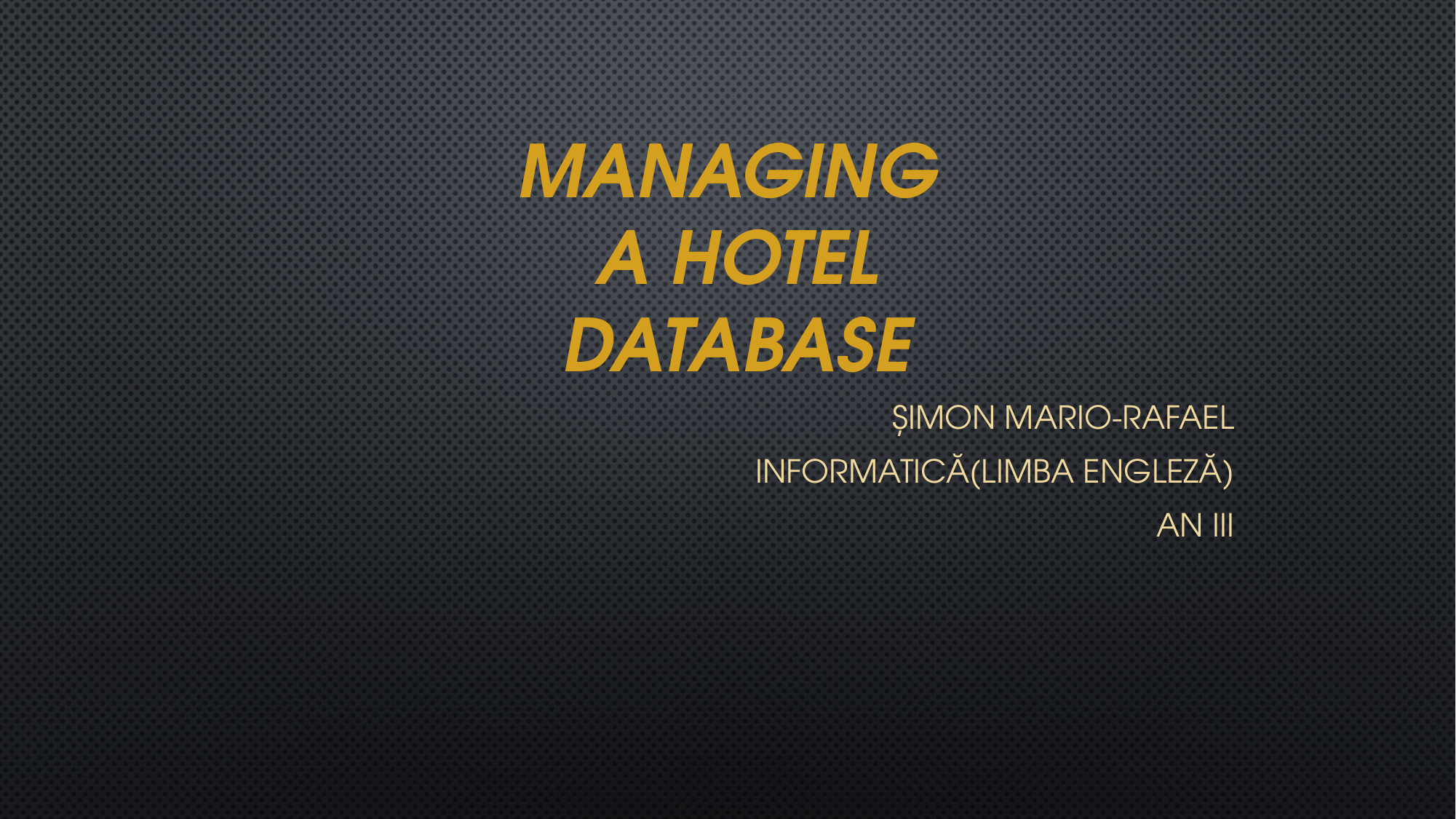

# Managing a hotel database
Șimon Mario-Rafael
Informatică(Limba EnglezĂ)
An III